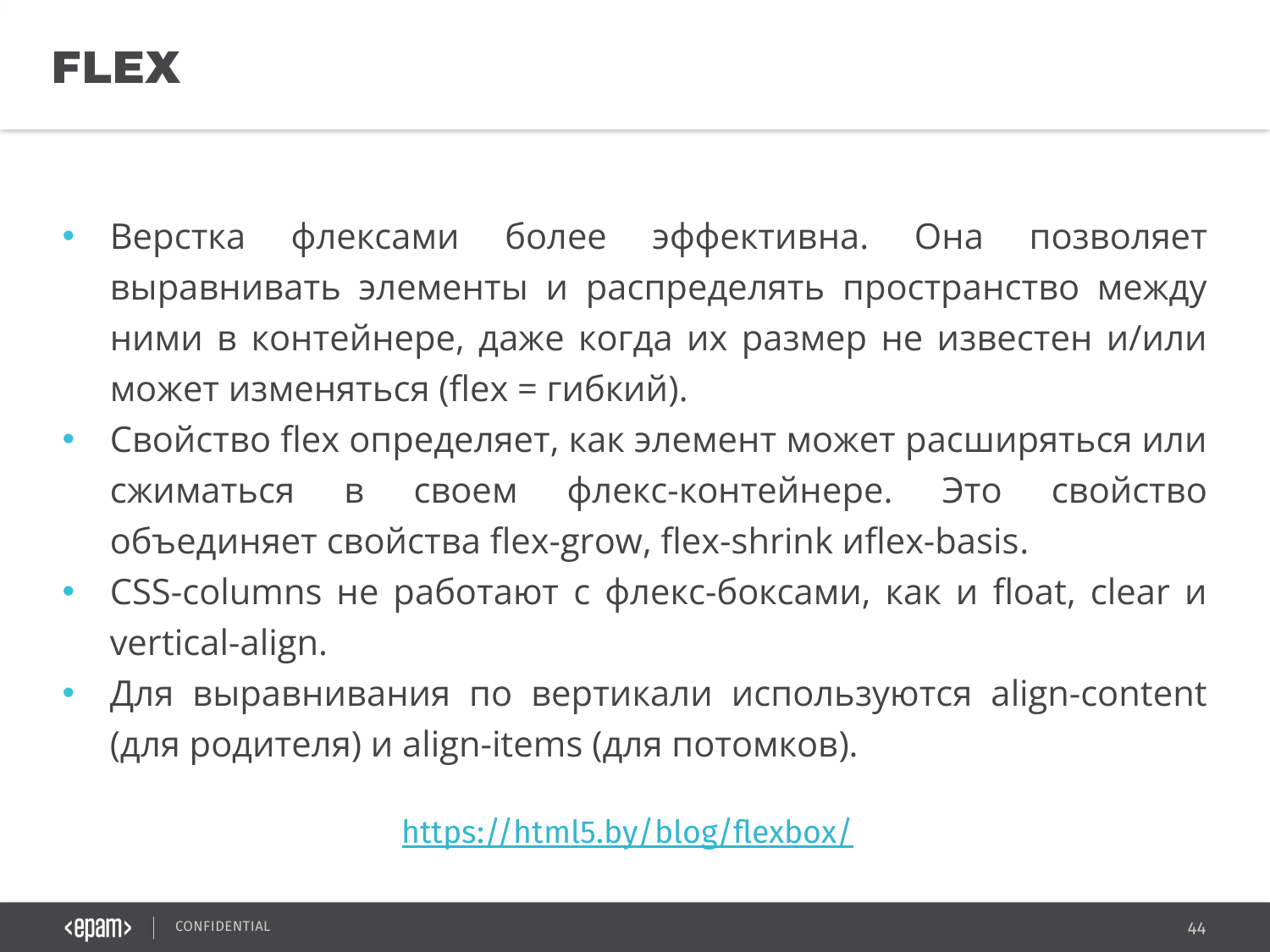

FLEX

Верстка флексами более эффективна. Она позволяет выравнивать элементы и распределять пространство между ними в контейнере, даже когда их размер не известен и/или может изменяться (flex = гибкий).
Свойство flex определяет, как элемент может расширяться или сжиматься в своем флекс-контейнере. Это свойство объединяет свойства flex-grow, flex-shrink иflex-basis.
CSS-columns не работают с флекс-боксами, как и float, clear и vertical-align.
Для выравнивания по вертикали используются align-content (для родителя) и align-items (для потомков).
https://html5.by/blog/flexbox/